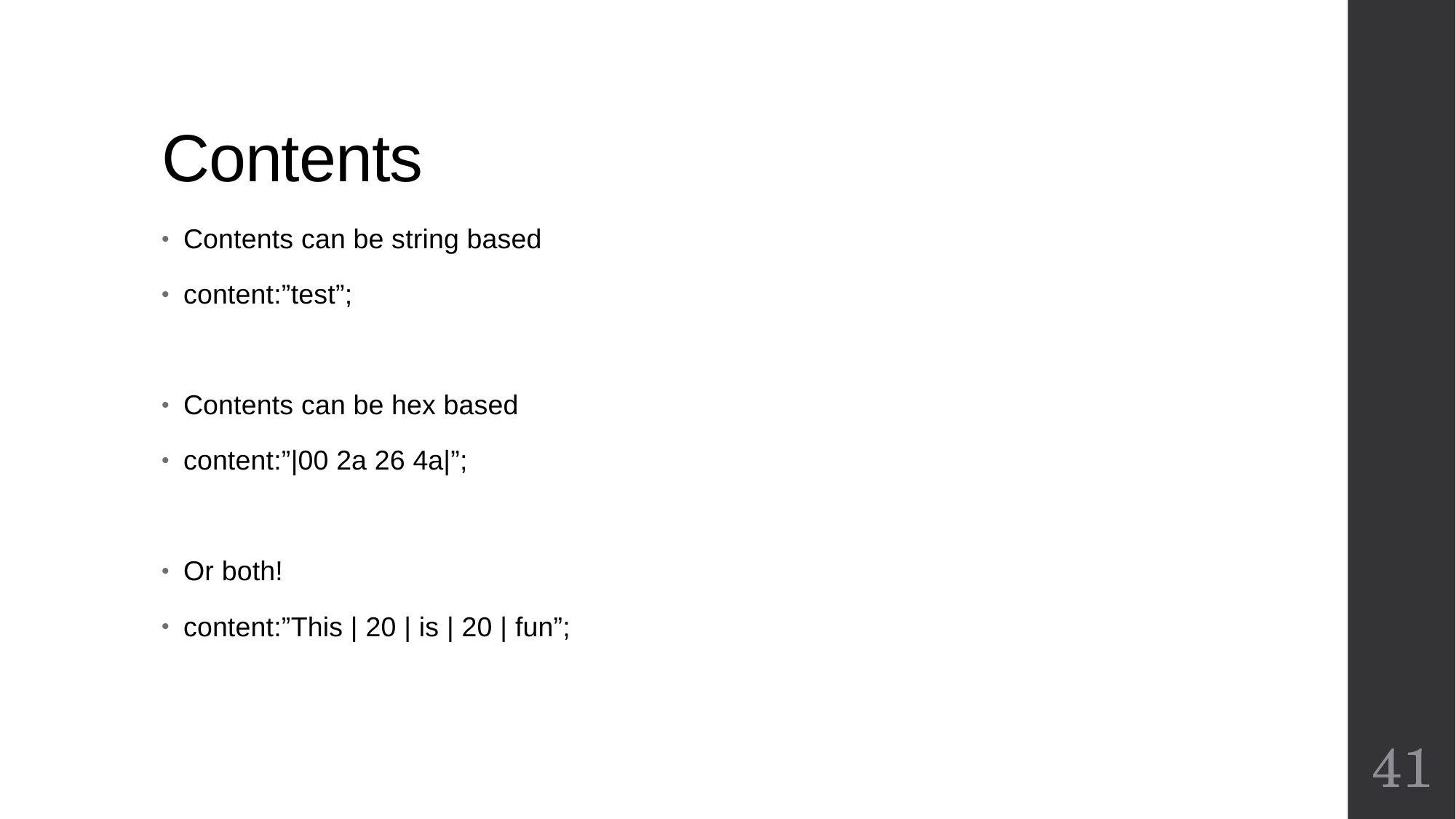

# Contents
Contents can be string based
content:”test”;

Contents can be hex based
content:”|00 2a 26 4a|”;

Or both!
content:”This | 20 | is | 20 | fun”;
41